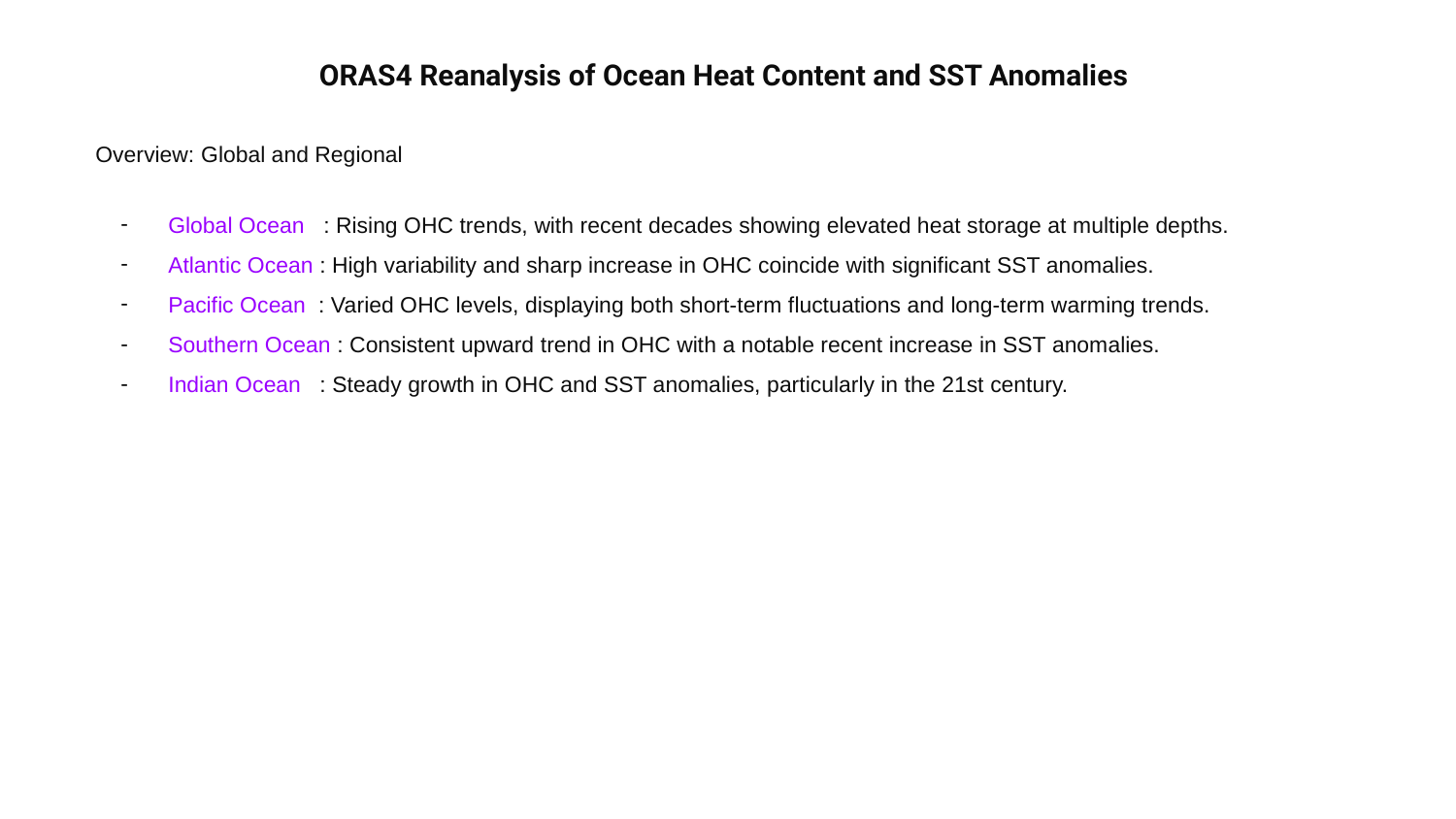

# ORAS4 Reanalysis of Ocean Heat Content and SST Anomalies
Overview: Global and Regional
Global Ocean   : Rising OHC trends, with recent decades showing elevated heat storage at multiple depths.
Atlantic Ocean : High variability and sharp increase in OHC coincide with significant SST anomalies.
Pacific Ocean  : Varied OHC levels, displaying both short-term fluctuations and long-term warming trends.
Southern Ocean : Consistent upward trend in OHC with a notable recent increase in SST anomalies.
Indian Ocean   : Steady growth in OHC and SST anomalies, particularly in the 21st century.